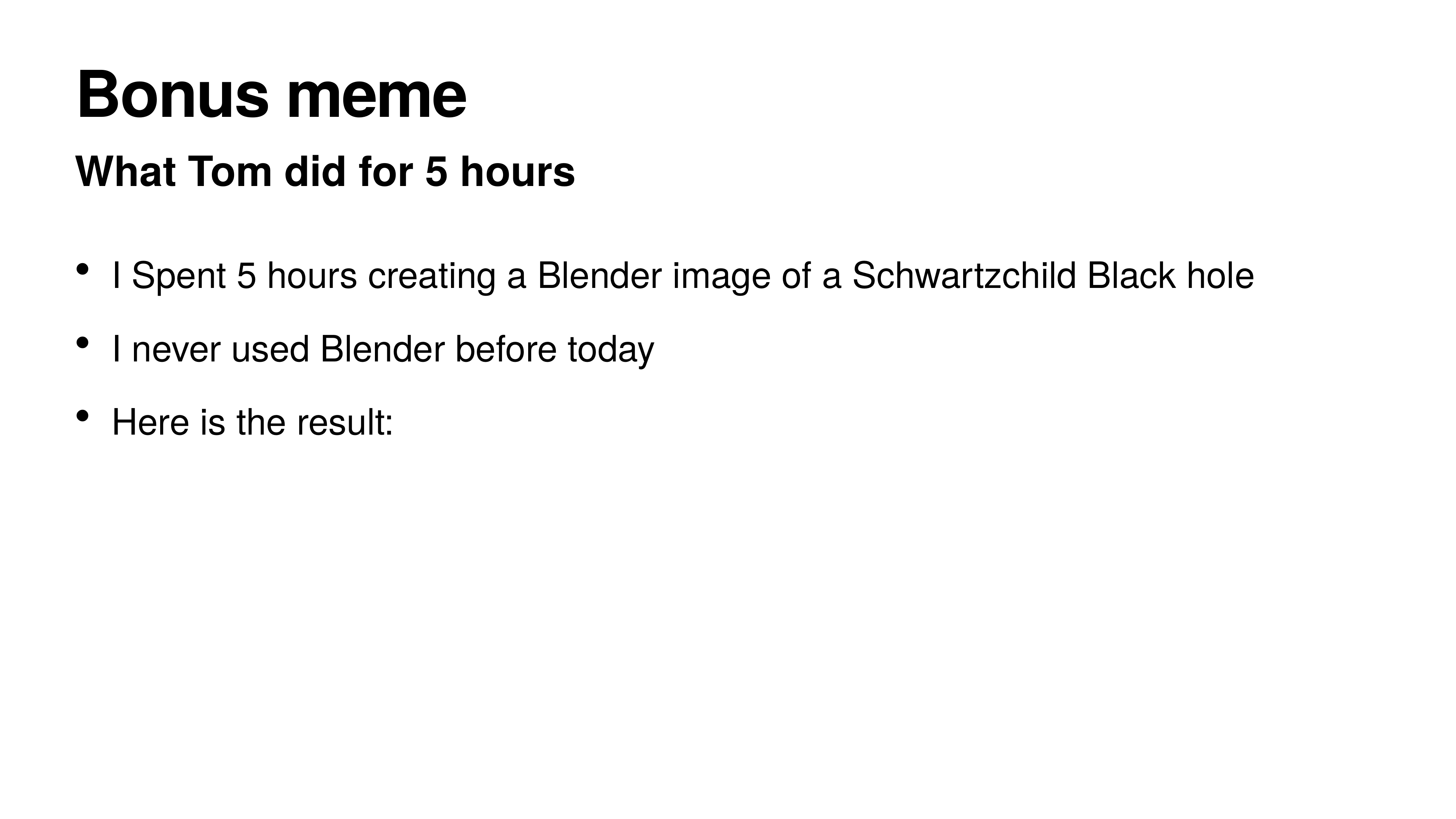

# Bonus meme
What Tom did for 5 hours
I Spent 5 hours creating a Blender image of a Schwartzchild Black hole
I never used Blender before today
Here is the result: